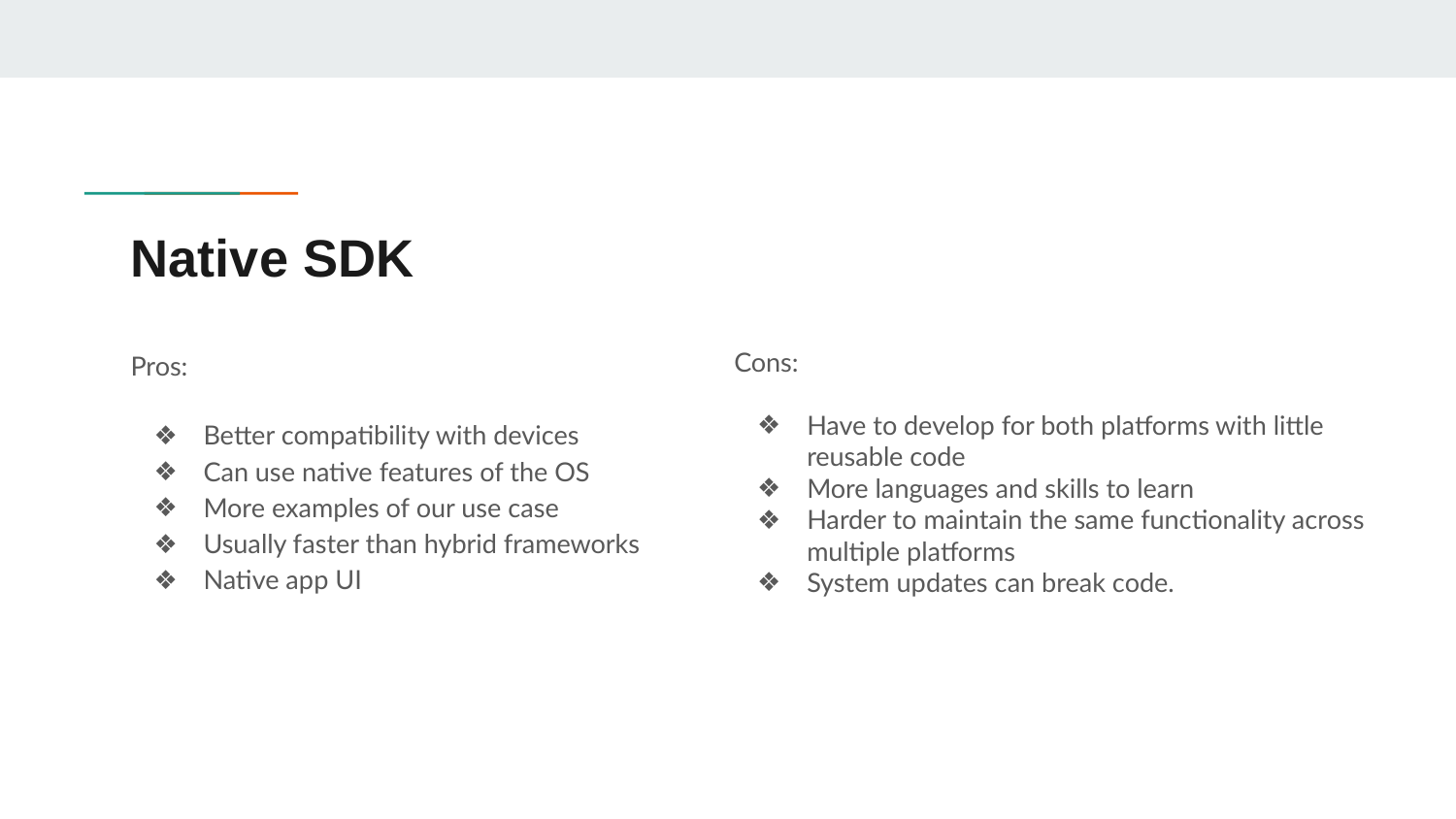

# Native SDK
Pros:
Better compatibility with devices
Can use native features of the OS
More examples of our use case
Usually faster than hybrid frameworks
Native app UI
Cons:

Have to develop for both platforms with little reusable code
More languages and skills to learn
Harder to maintain the same functionality across multiple platforms
System updates can break code.